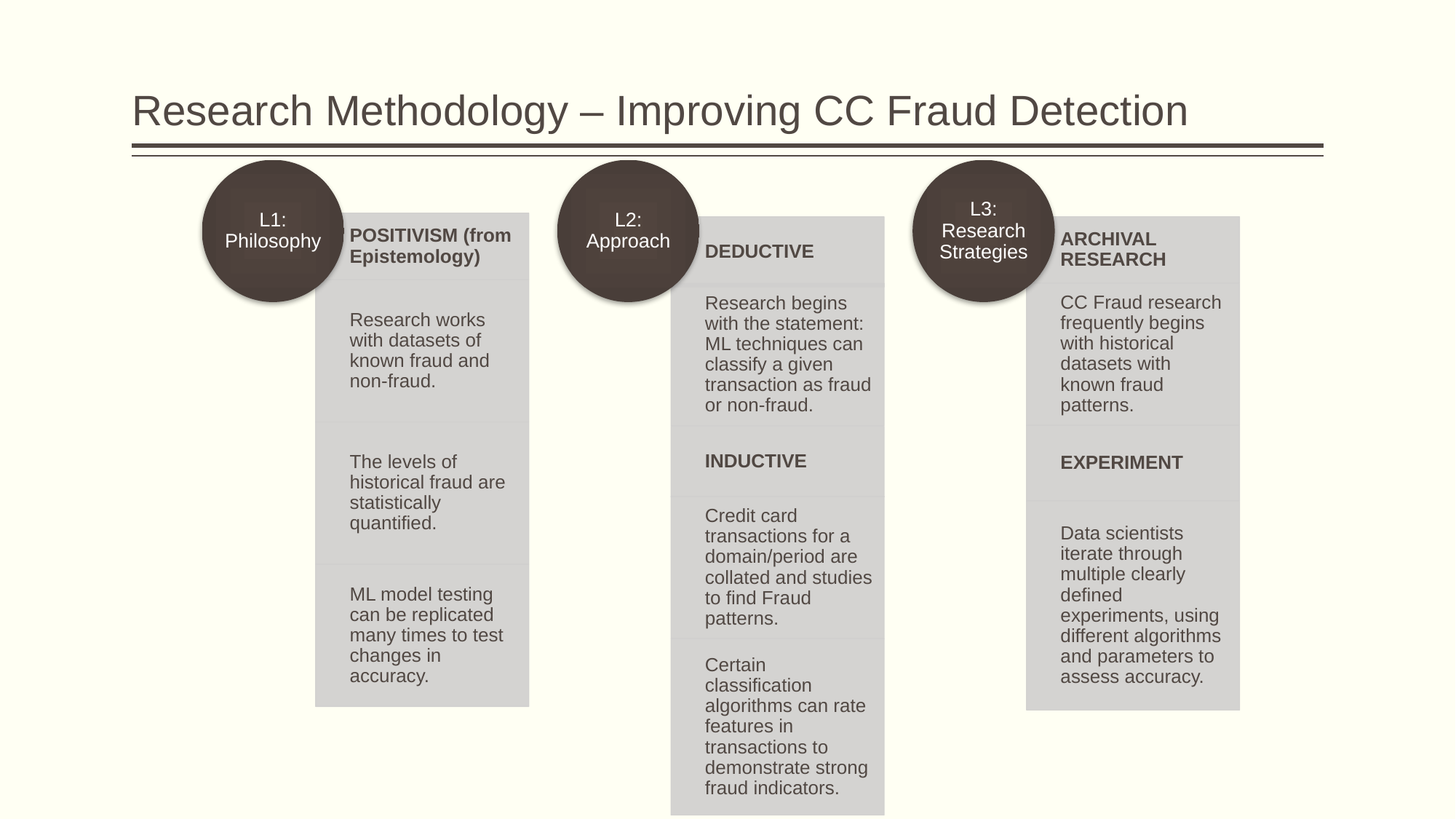

# Research Methodology – Improving CC Fraud Detection
POSITIVISM (from Epistemology)
Research works with datasets of known fraud and non-fraud.
The levels of historical fraud are statistically quantified.
ML model testing can be replicated many times to test changes in accuracy.
L1: Philosophy
DEDUCTIVE
Research begins with the statement: ML techniques can classify a given transaction as fraud or non-fraud.
INDUCTIVE
Credit card transactions for a domain/period are collated and studies to find Fraud patterns.
Certain classification algorithms can rate features in transactions to demonstrate strong fraud indicators.
L2: Approach
ARCHIVAL RESEARCH
CC Fraud research frequently begins with historical datasets with known fraud patterns.
EXPERIMENT
Data scientists iterate through multiple clearly defined experiments, using different algorithms and parameters to assess accuracy.
L3: Research Strategies